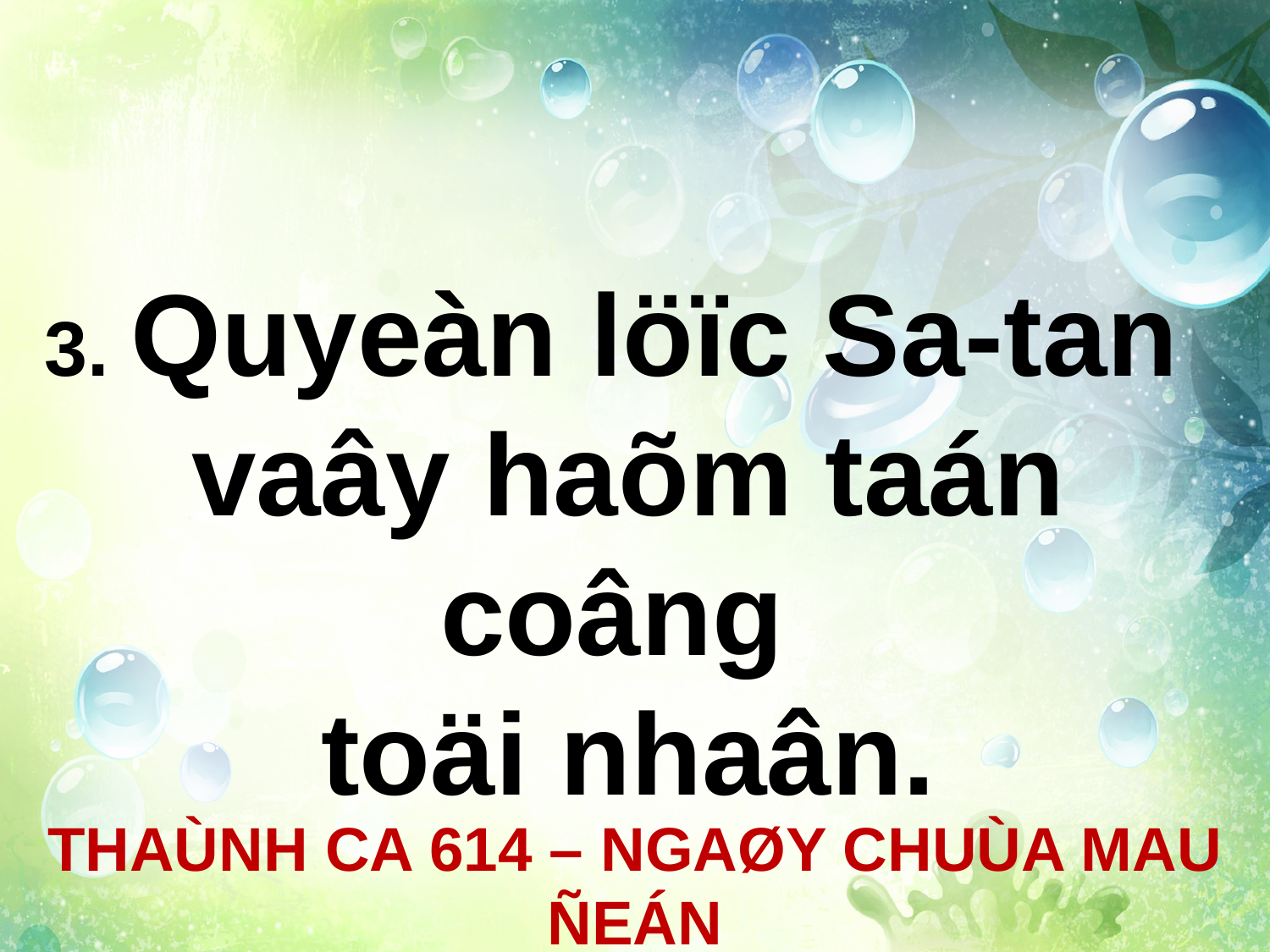

3. Quyeàn löïc Sa-tan
vaây haõm taán coâng
toäi nhaân.
THAÙNH CA 614 – NGAØY CHUÙA MAU ÑEÁN